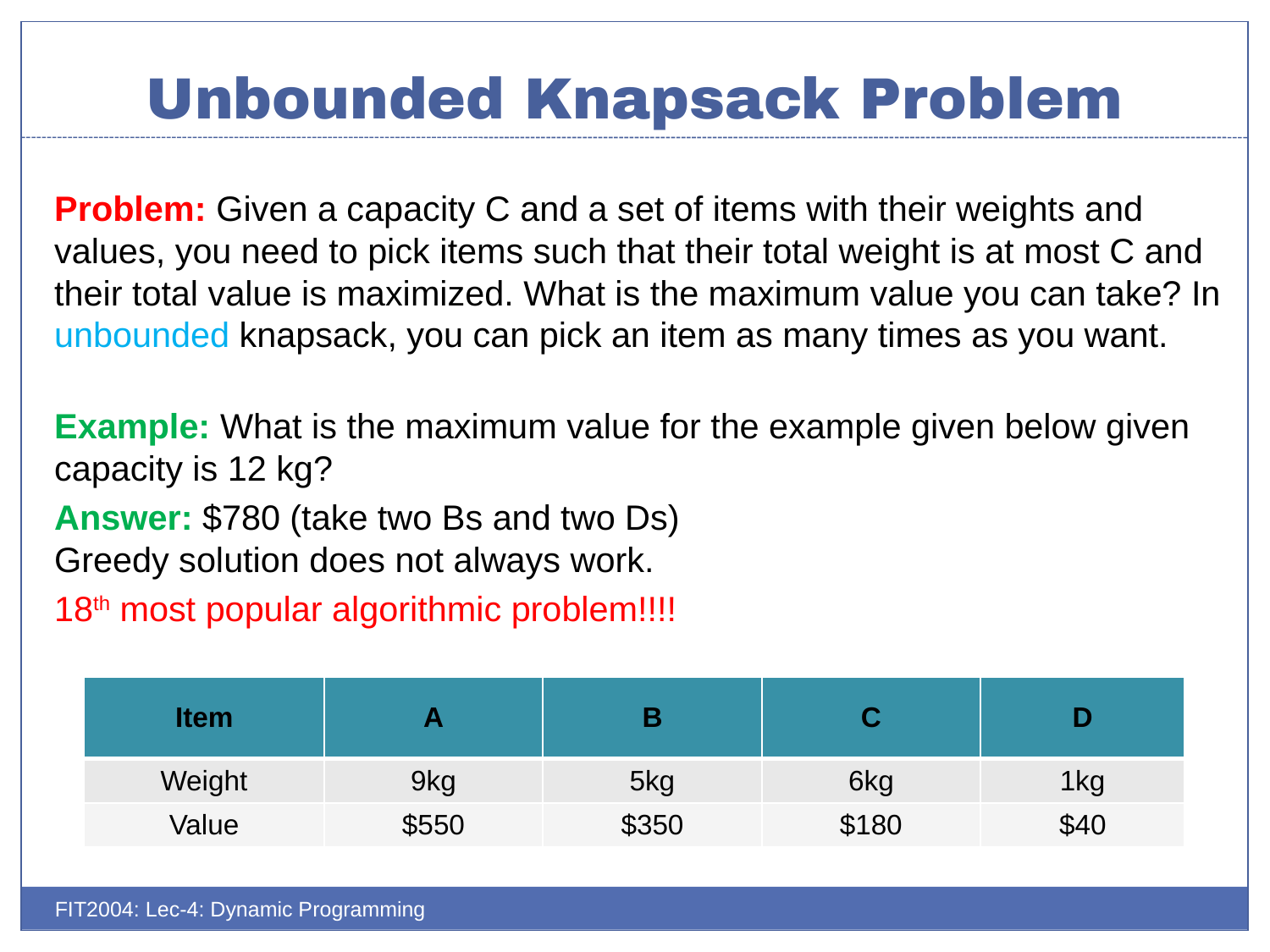

# Unbounded Knapsack Problem
Problem: Given a capacity C and a set of items with their weights and values, you need to pick items such that their total weight is at most C and their total value is maximized. What is the maximum value you can take? In unbounded knapsack, you can pick an item as many times as you want.
Example: What is the maximum value for the example given below given capacity is 12 kg?
Answer: $780 (take two Bs and two Ds)
Greedy solution does not always work.
18th most popular algorithmic problem!!!!
| Item | A | B | C | D |
| --- | --- | --- | --- | --- |
| Weight | 9kg | 5kg | 6kg | 1kg |
| Value | $550 | $350 | $180 | $40 |
FIT2004: Lec-4: Dynamic Programming